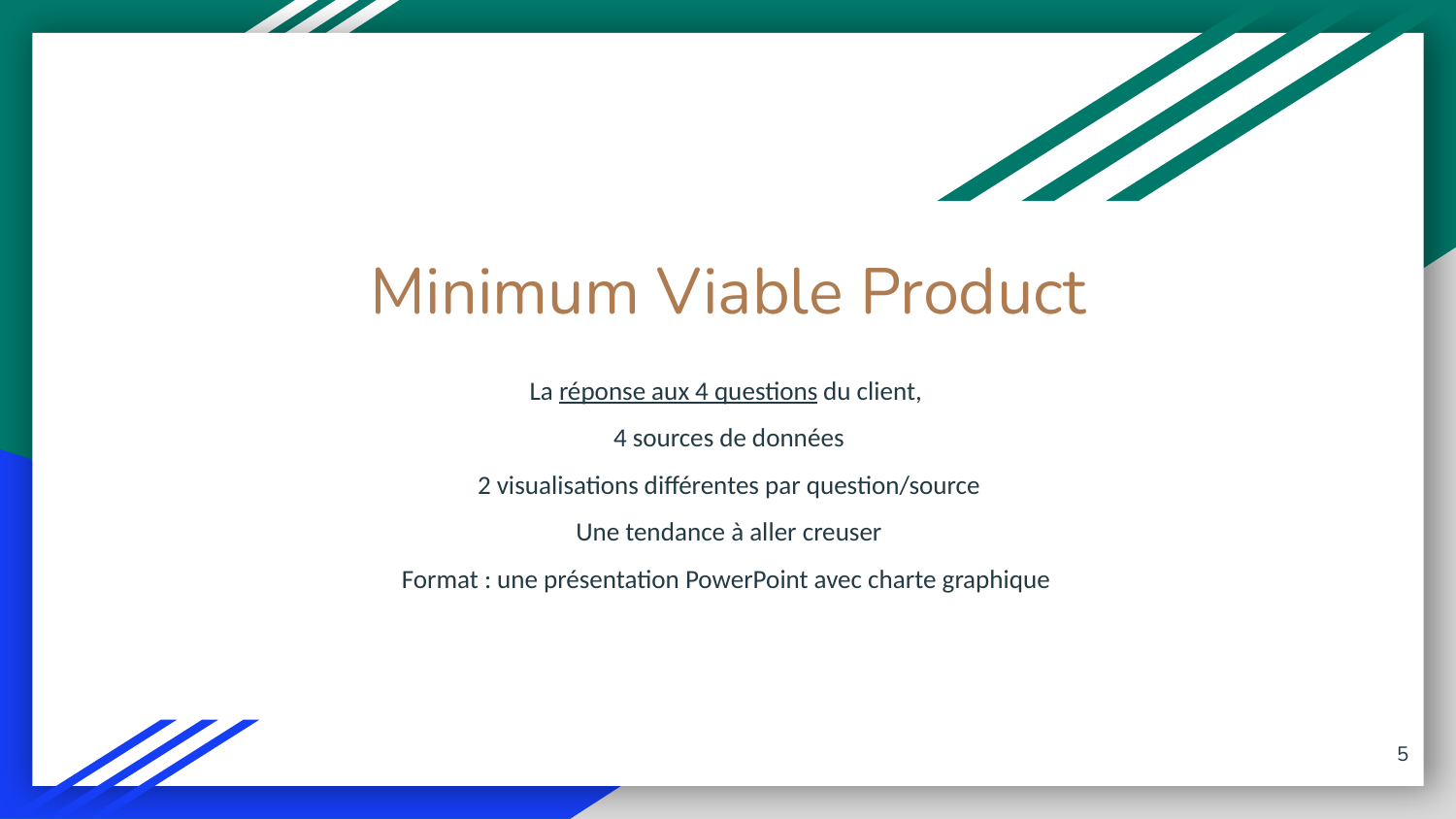

# Minimum Viable Product

La réponse aux 4 questions du client,
4 sources de données
2 visualisations différentes par question/source
Une tendance à aller creuser
Format : une présentation PowerPoint avec charte graphique
5